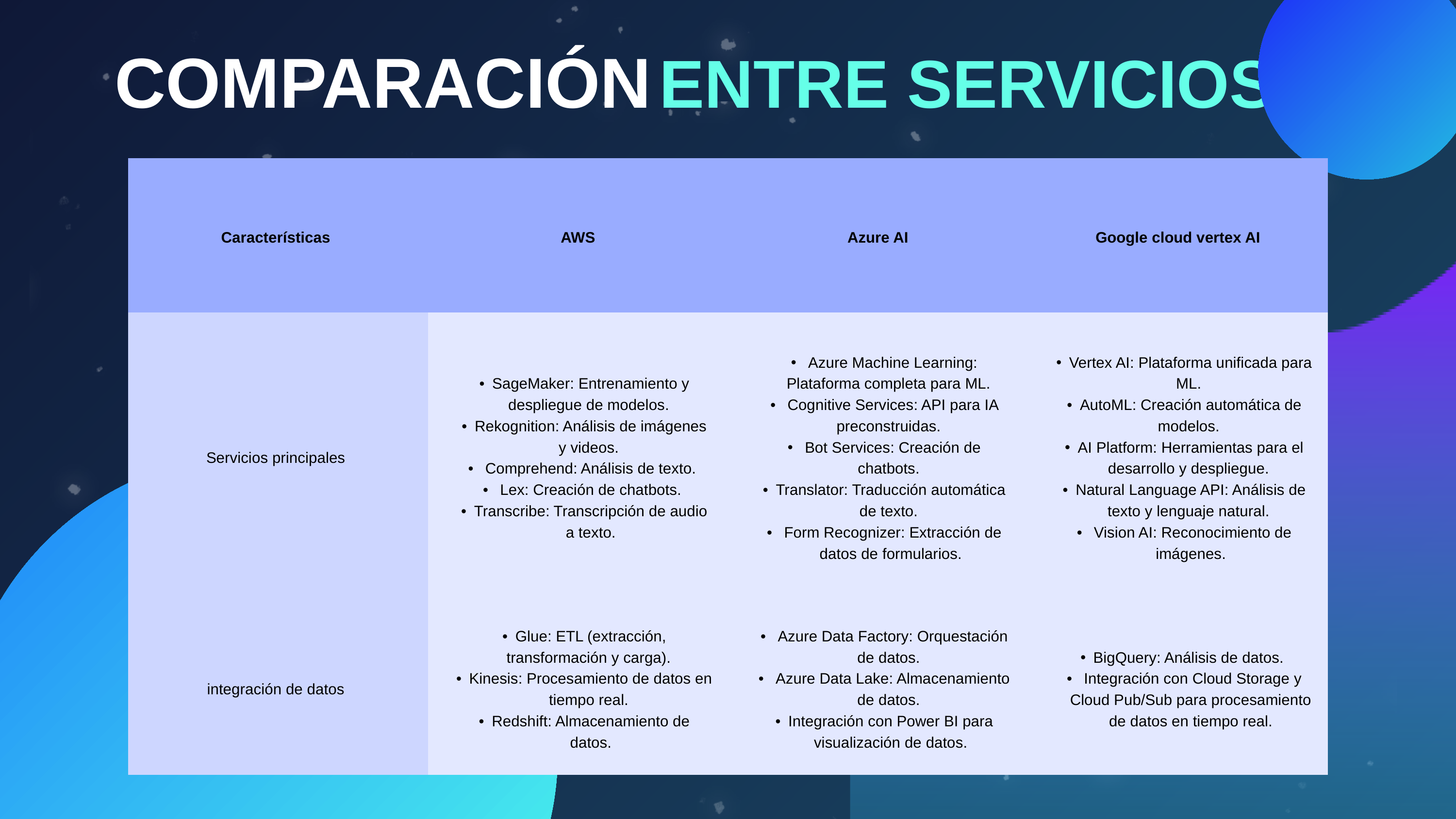

COMPARACIÓN
ENTRE SERVICIOS

| Características | AWS | Azure AI | Google cloud vertex AI |
| --- | --- | --- | --- |
| Servicios principales | SageMaker: Entrenamiento y despliegue de modelos. Rekognition: Análisis de imágenes y videos. Comprehend: Análisis de texto. Lex: Creación de chatbots. Transcribe: Transcripción de audio a texto. | Azure Machine Learning: Plataforma completa para ML. Cognitive Services: API para IA preconstruidas. Bot Services: Creación de chatbots. Translator: Traducción automática de texto. Form Recognizer: Extracción de datos de formularios. | Vertex AI: Plataforma unificada para ML. AutoML: Creación automática de modelos. AI Platform: Herramientas para el desarrollo y despliegue. Natural Language API: Análisis de texto y lenguaje natural. Vision AI: Reconocimiento de imágenes. |
| integración de datos | Glue: ETL (extracción, transformación y carga). Kinesis: Procesamiento de datos en tiempo real. Redshift: Almacenamiento de datos. | Azure Data Factory: Orquestación de datos. Azure Data Lake: Almacenamiento de datos. Integración con Power BI para visualización de datos. | BigQuery: Análisis de datos. Integración con Cloud Storage y Cloud Pub/Sub para procesamiento de datos en tiempo real. |